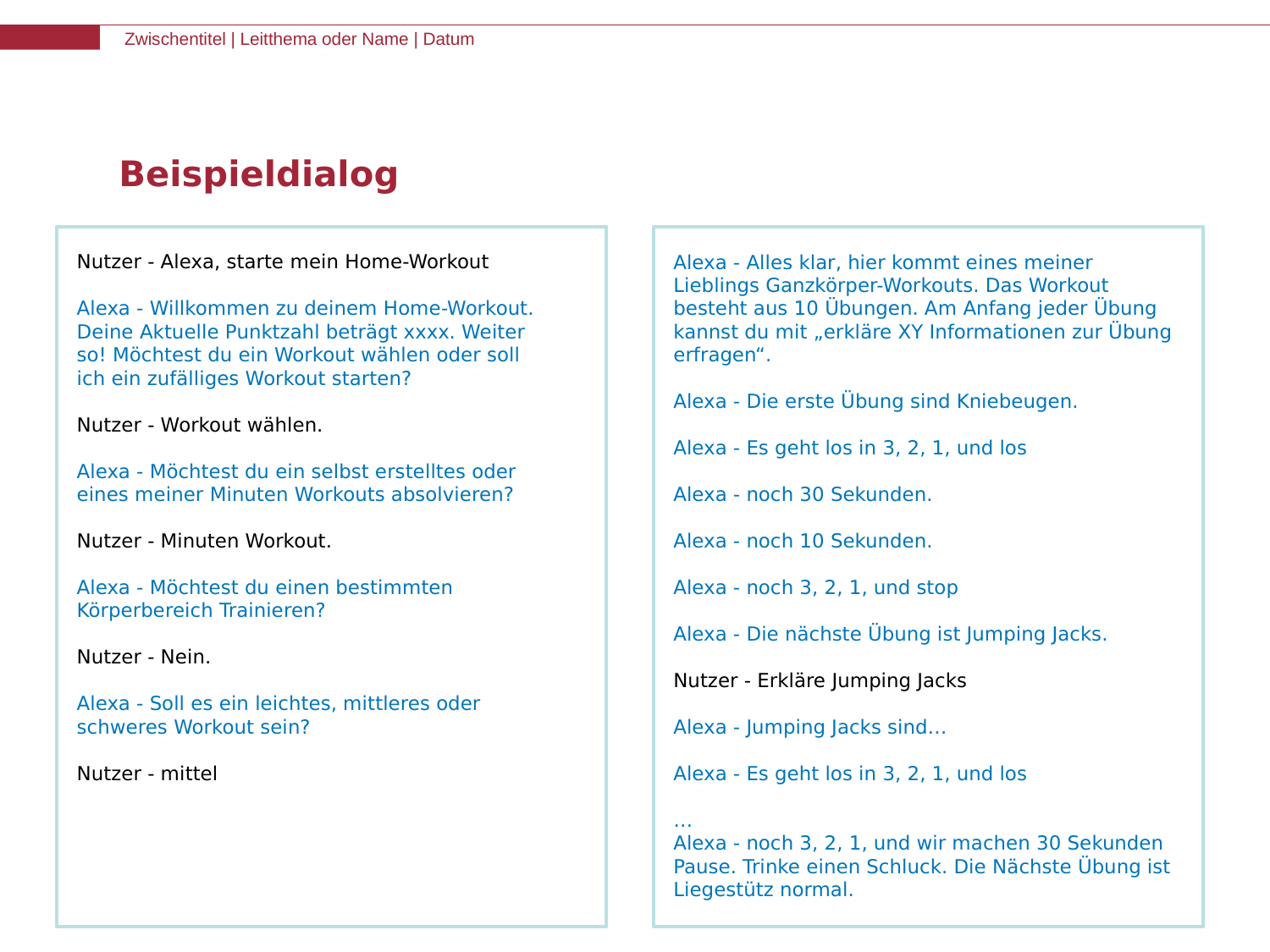

6
# Beispieldialog

Nutzer - Alexa, starte mein Home-Workout

Alexa - Willkommen zu deinem Home-Workout. Deine Aktuelle Punktzahl beträgt xxxx. Weiter so! Möchtest du ein Workout wählen oder soll ich ein zufälliges Workout starten?

Nutzer - Workout wählen.

Alexa - Möchtest du ein selbst erstelltes oder eines meiner Minuten Workouts absolvieren?

Nutzer - Minuten Workout.

Alexa - Möchtest du einen bestimmten Körperbereich Trainieren?

Nutzer - Nein.

Alexa - Soll es ein leichtes, mittleres oder schweres Workout sein?

Nutzer - mittel

Alexa - Alles klar, hier kommt eines meiner Lieblings Ganzkörper-Workouts. Das Workout besteht aus 10 Übungen. Am Anfang jeder Übung kannst du mit „erkläre XY Informationen zur Übung erfragen“.

Alexa - Die erste Übung sind Kniebeugen.

Alexa - Es geht los in 3, 2, 1, und los

Alexa - noch 30 Sekunden.

Alexa - noch 10 Sekunden.

Alexa - noch 3, 2, 1, und stop

Alexa - Die nächste Übung ist Jumping Jacks.

Nutzer - Erkläre Jumping Jacks

Alexa - Jumping Jacks sind…

Alexa - Es geht los in 3, 2, 1, und los

…
Alexa - noch 3, 2, 1, und wir machen 30 Sekunden Pause. Trinke einen Schluck. Die Nächste Übung ist Liegestütz normal.